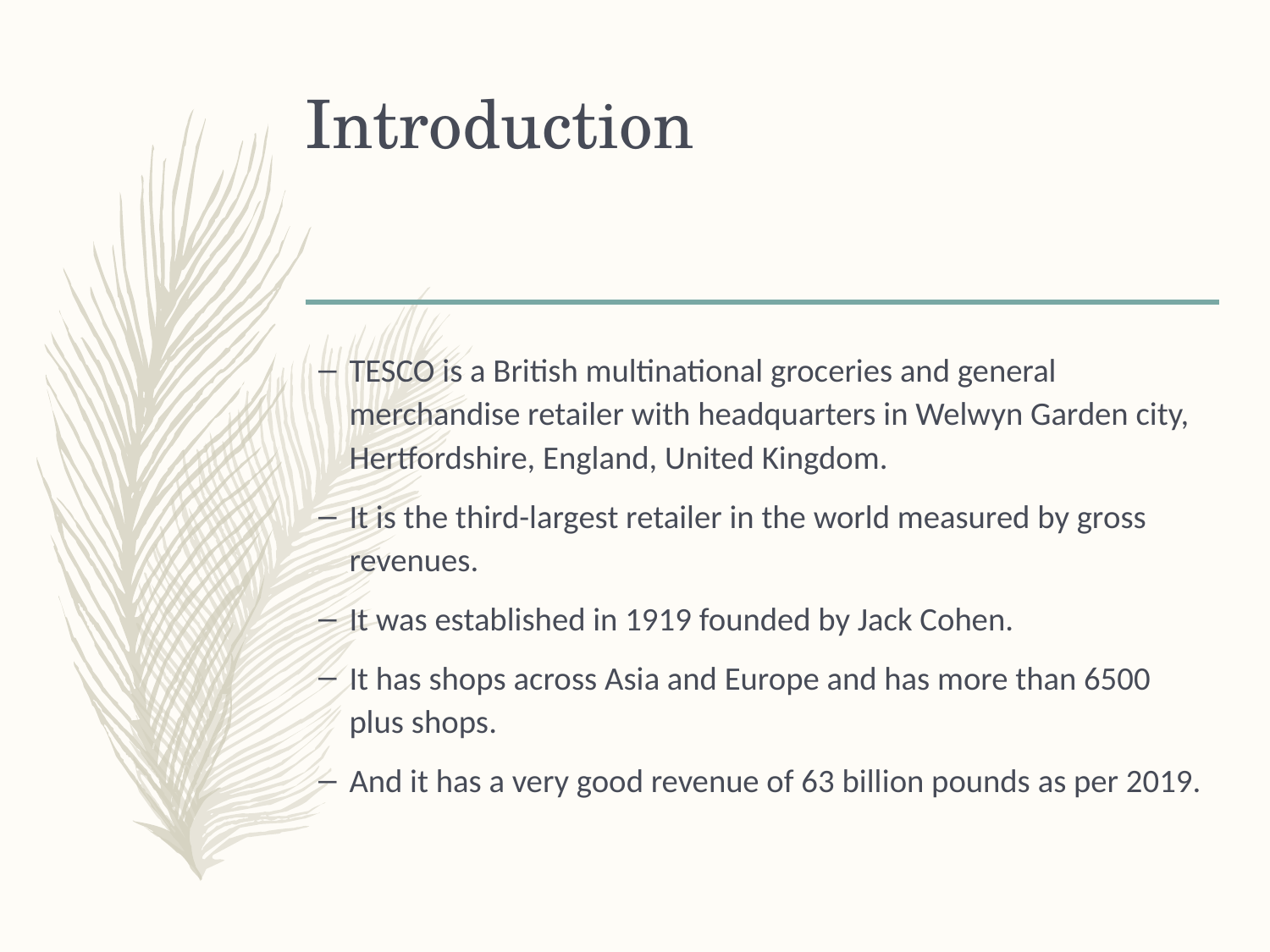

# Introduction
TESCO is a British multinational groceries and general merchandise retailer with headquarters in Welwyn Garden city, Hertfordshire, England, United Kingdom.
It is the third-largest retailer in the world measured by gross revenues.
It was established in 1919 founded by Jack Cohen.
It has shops across Asia and Europe and has more than 6500 plus shops.
And it has a very good revenue of 63 billion pounds as per 2019.